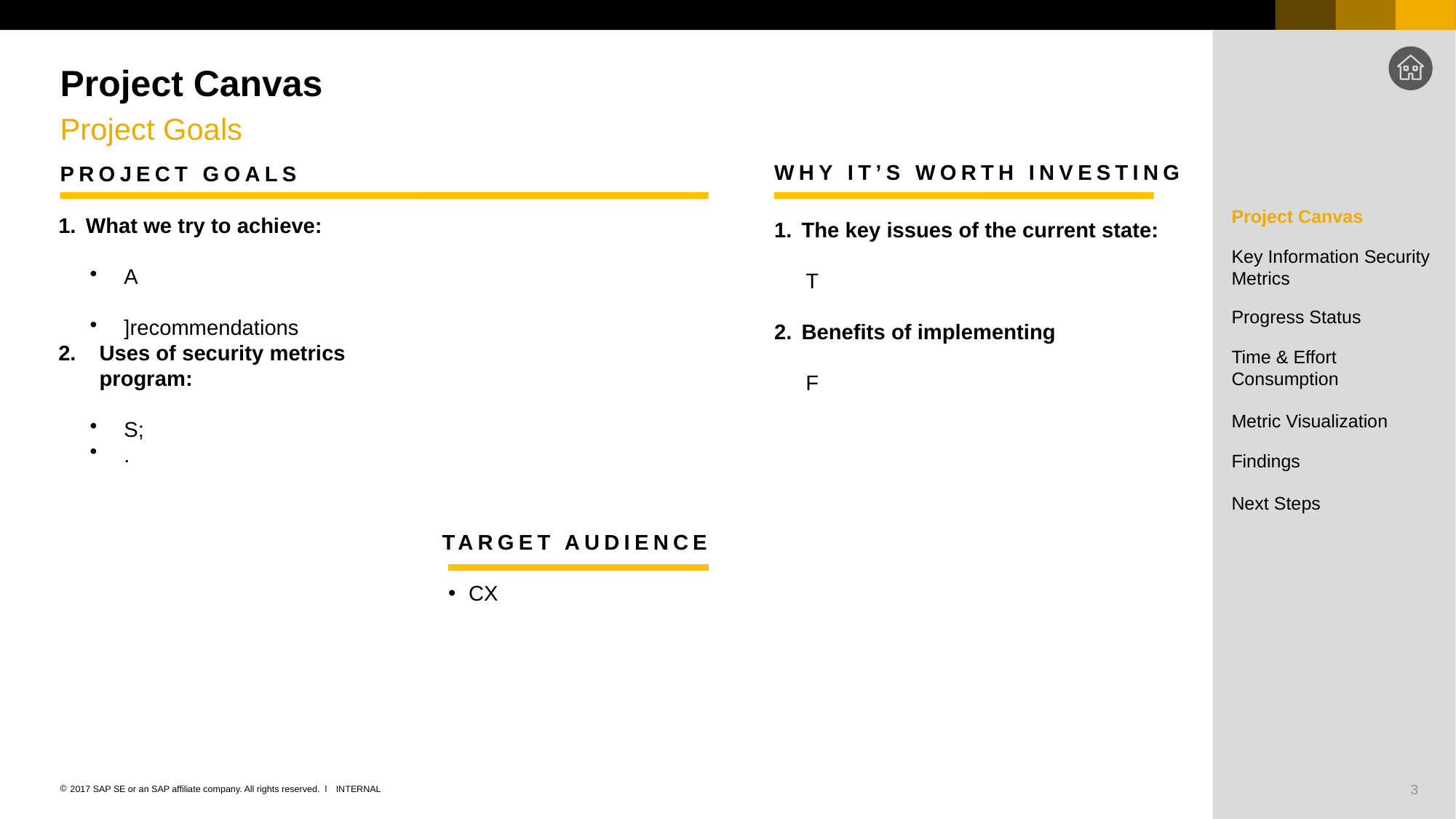

# Project Canvas
Project Goals
why it’s worth investing

PROJECT GOALS
Project Canvas
What we try to achieve:

A

]recommendations
Uses of security metrics program:

S;
.

The key issues of the current state:

T

Benefits of implementing

F
Key Information Security Metrics
Progress Status
Time & Effort Consumption
Metric Visualization
Findings
Next Steps
Target Audience
CX